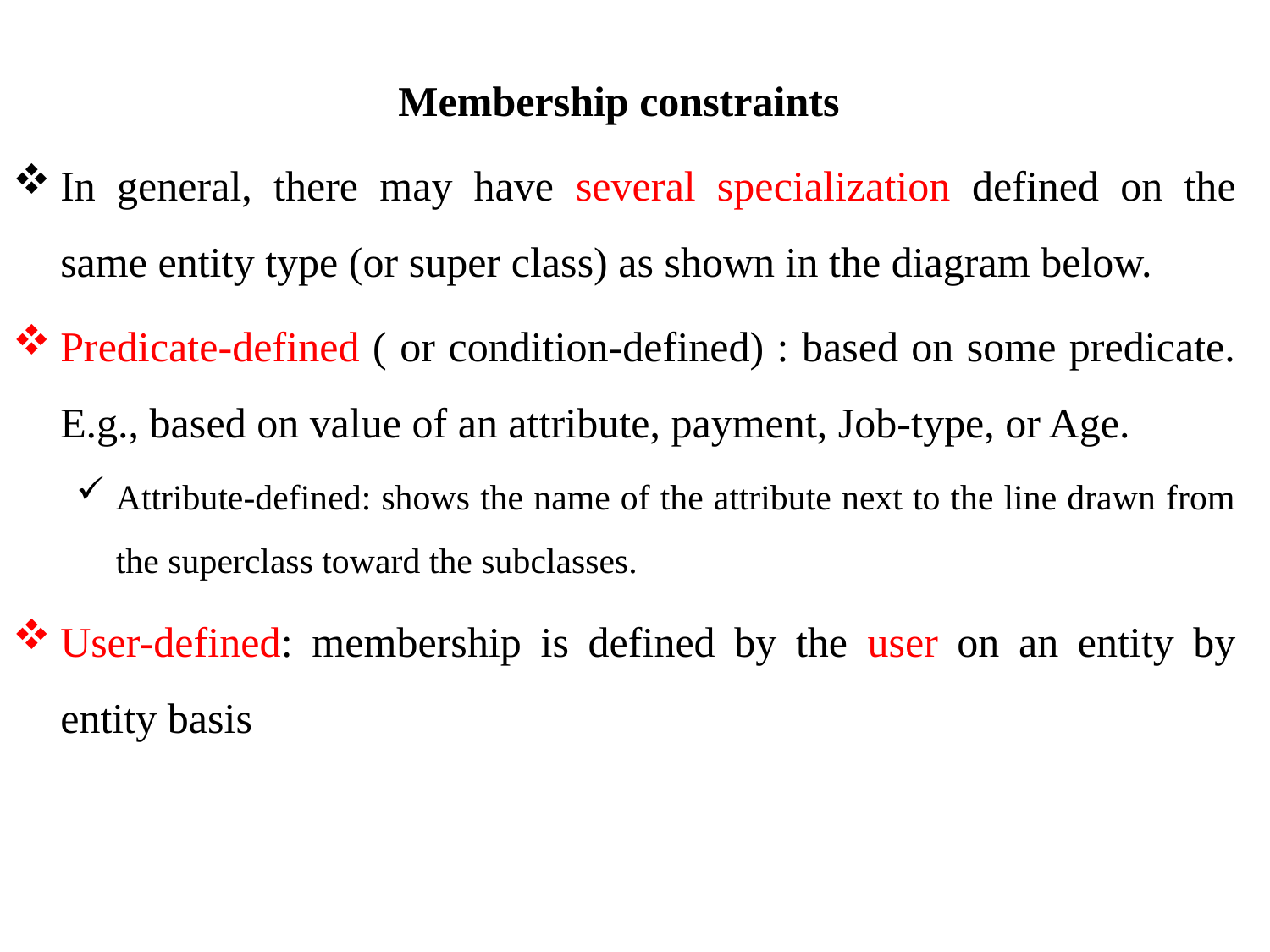

Membership constraints
In general, there may have several specialization defined on the same entity type (or super class) as shown in the diagram below.
Predicate-defined ( or condition-defined) : based on some predicate. E.g., based on value of an attribute, payment, Job-type, or Age.
Attribute-defined: shows the name of the attribute next to the line drawn from the superclass toward the subclasses.
User-defined: membership is defined by the user on an entity by entity basis